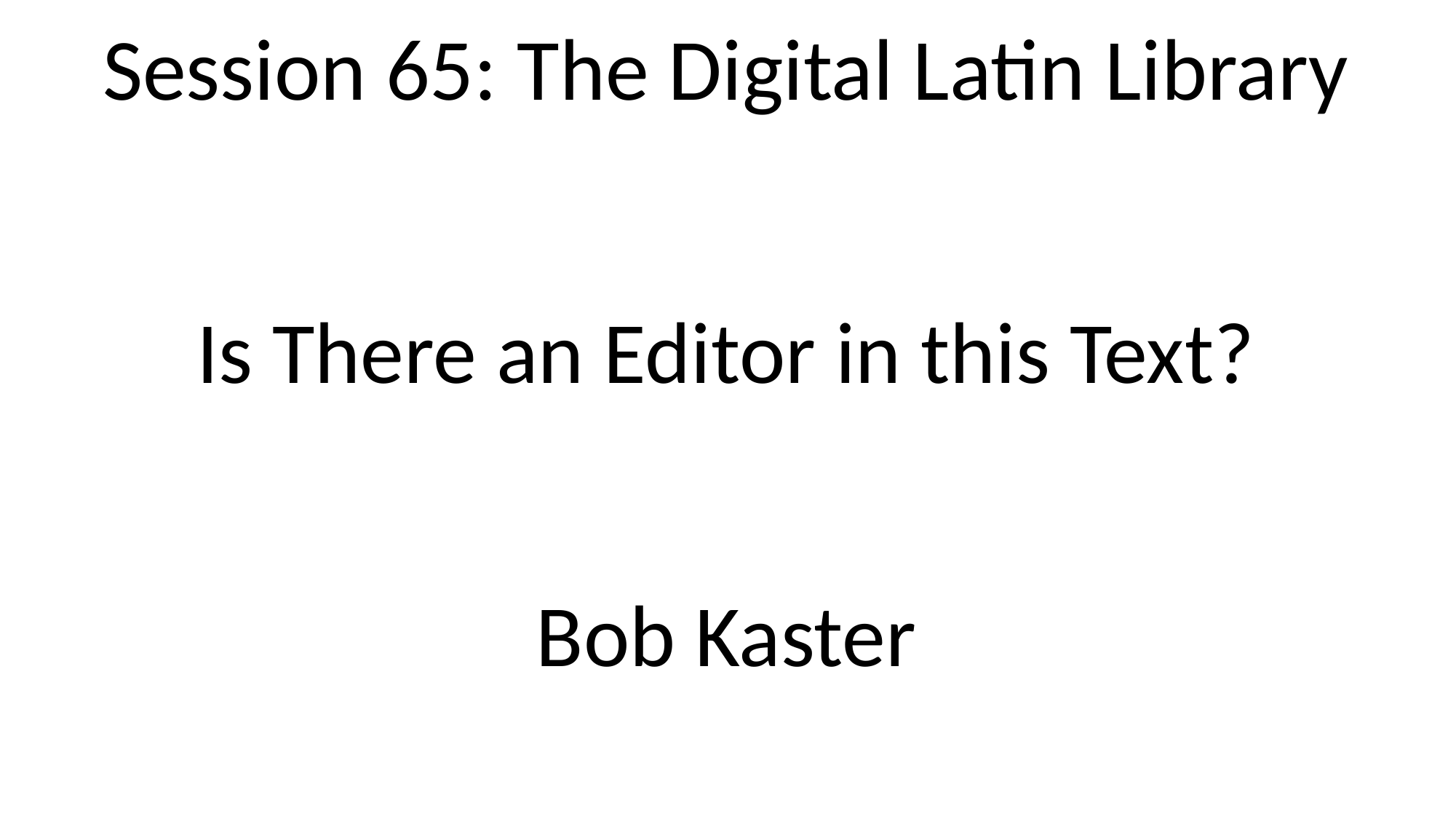

# Session 65: The Digital Latin Library   Is There an Editor in this Text? Bob Kaster